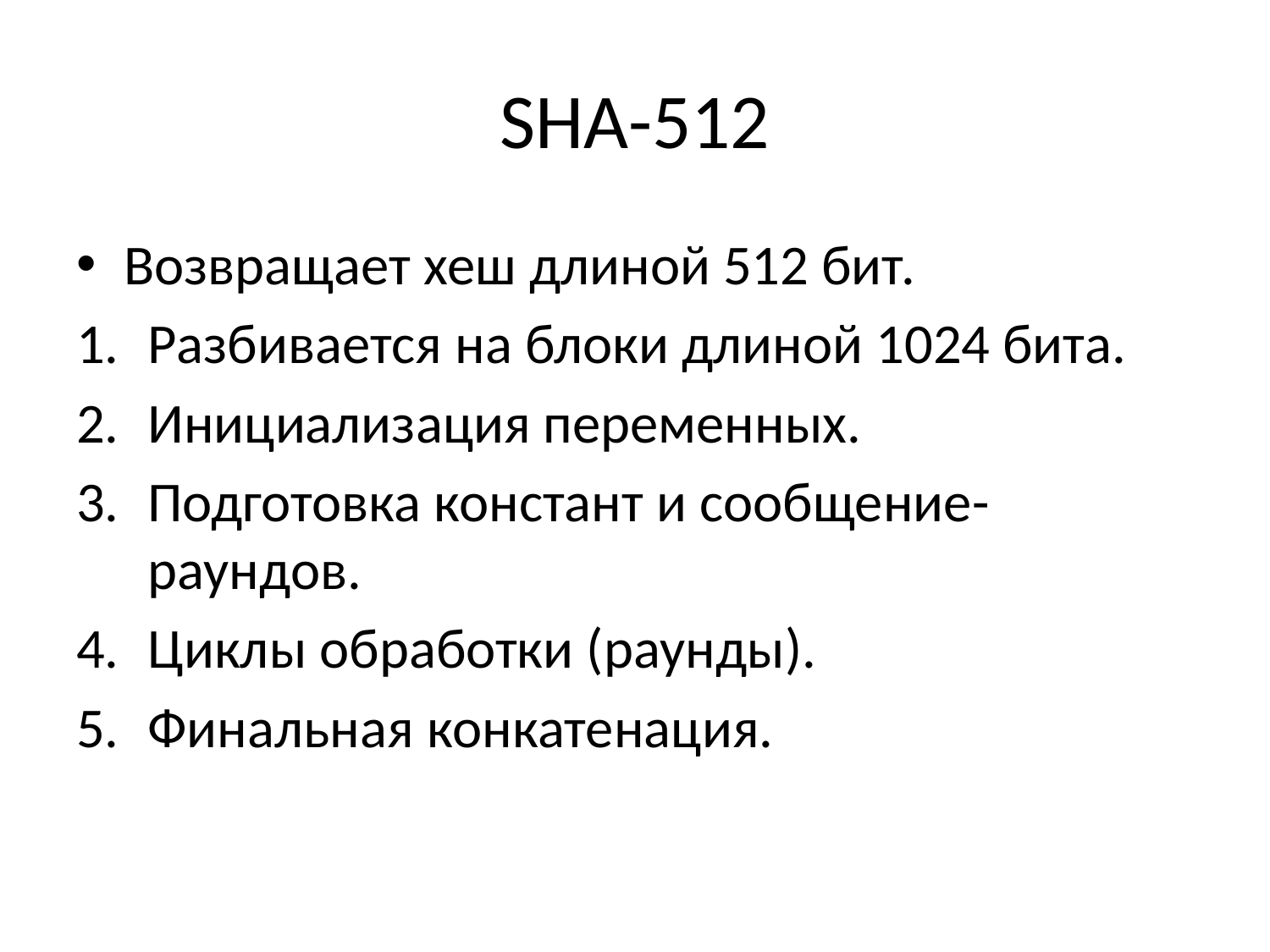

# SHA-512
Возвращает хеш длиной 512 бит.
Разбивается на блоки длиной 1024 бита.
Инициализация переменных.
Подготовка констант и сообщение-раундов.
Циклы обработки (раунды).
Финальная конкатенация.